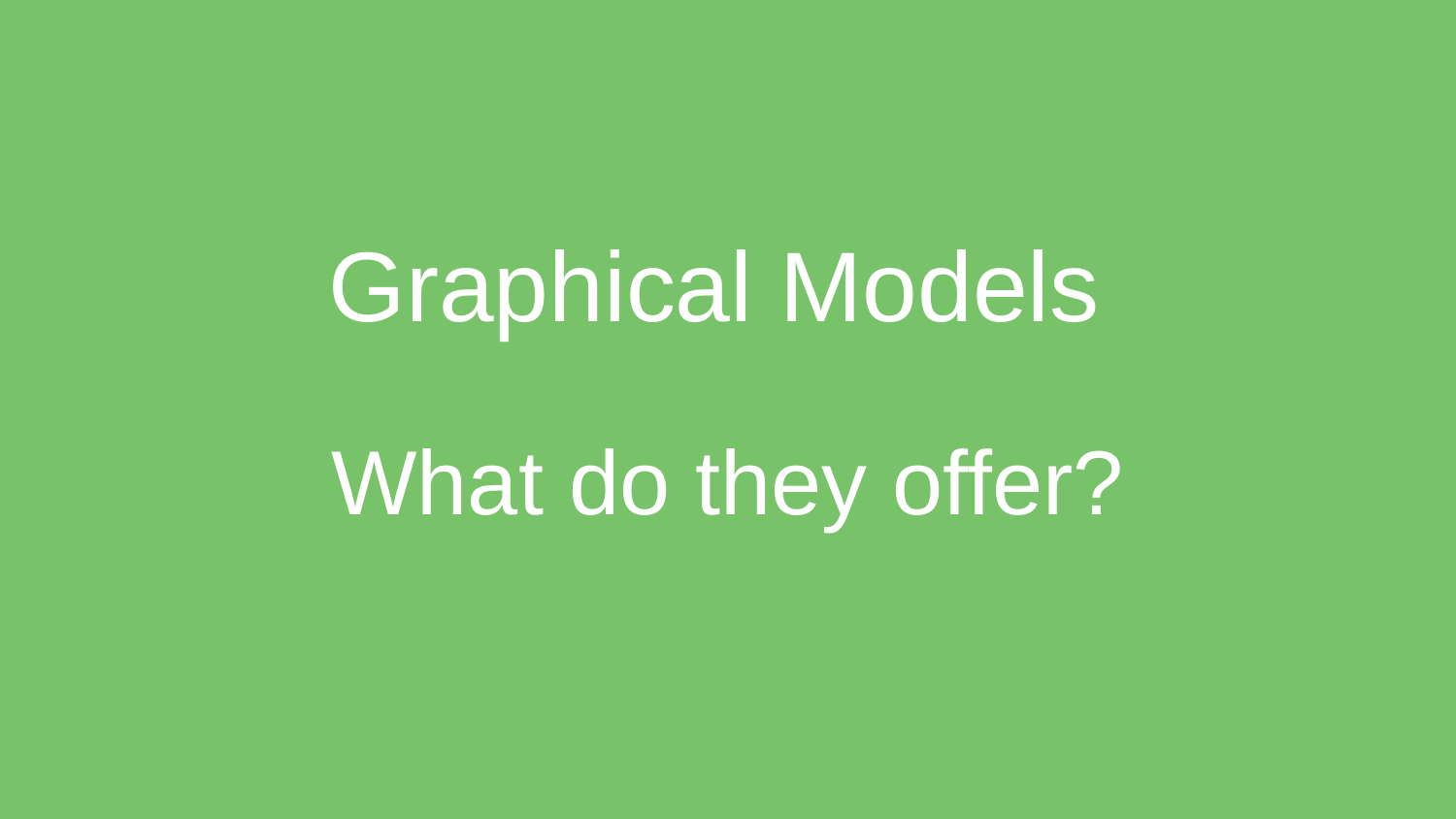

# Graphical Models

What do they offer?